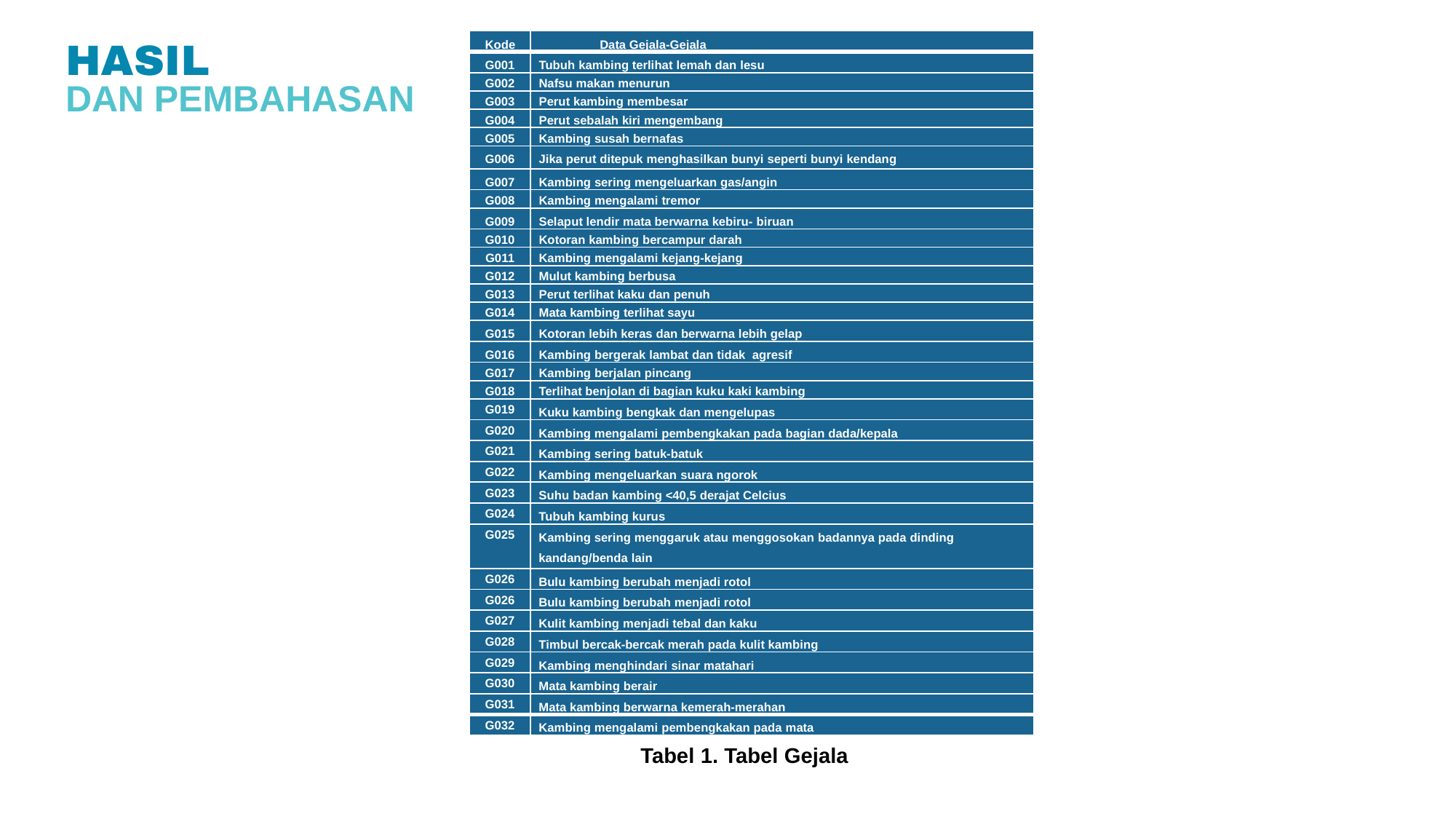

HASIL
DAN PEMBAHASAN
| Kode | Data Gejala-Gejala |
| --- | --- |
| G001 | Tubuh kambing terlihat lemah dan lesu |
| G002 | Nafsu makan menurun |
| G003 | Perut kambing membesar |
| G004 | Perut sebalah kiri mengembang |
| G005 | Kambing susah bernafas |
| G006 | Jika perut ditepuk menghasilkan bunyi seperti bunyi kendang |
| G007 | Kambing sering mengeluarkan gas/angin |
| G008 | Kambing mengalami tremor |
| G009 | Selaput lendir mata berwarna kebiru- biruan |
| G010 | Kotoran kambing bercampur darah |
| G011 | Kambing mengalami kejang-kejang |
| G012 | Mulut kambing berbusa |
| G013 | Perut terlihat kaku dan penuh |
| G014 | Mata kambing terlihat sayu |
| G015 | Kotoran lebih keras dan berwarna lebih gelap |
| G016 | Kambing bergerak lambat dan tidak agresif |
| G017 | Kambing berjalan pincang |
| G018 | Terlihat benjolan di bagian kuku kaki kambing |
| G019 | Kuku kambing bengkak dan mengelupas |
| G020 | Kambing mengalami pembengkakan pada bagian dada/kepala |
| G021 | Kambing sering batuk-batuk |
| G022 | Kambing mengeluarkan suara ngorok |
| G023 | Suhu badan kambing <40,5 derajat Celcius |
| G024 | Tubuh kambing kurus |
| G025 | Kambing sering menggaruk atau menggosokan badannya pada dinding kandang/benda lain |
| G026 | Bulu kambing berubah menjadi rotol |
| G026 | Bulu kambing berubah menjadi rotol |
| G027 | Kulit kambing menjadi tebal dan kaku |
| G028 | Timbul bercak-bercak merah pada kulit kambing |
| G029 | Kambing menghindari sinar matahari |
| G030 | Mata kambing berair |
| G031 | Mata kambing berwarna kemerah-merahan |
| G032 | Kambing mengalami pembengkakan pada mata |
Tabel 1. Tabel Gejala